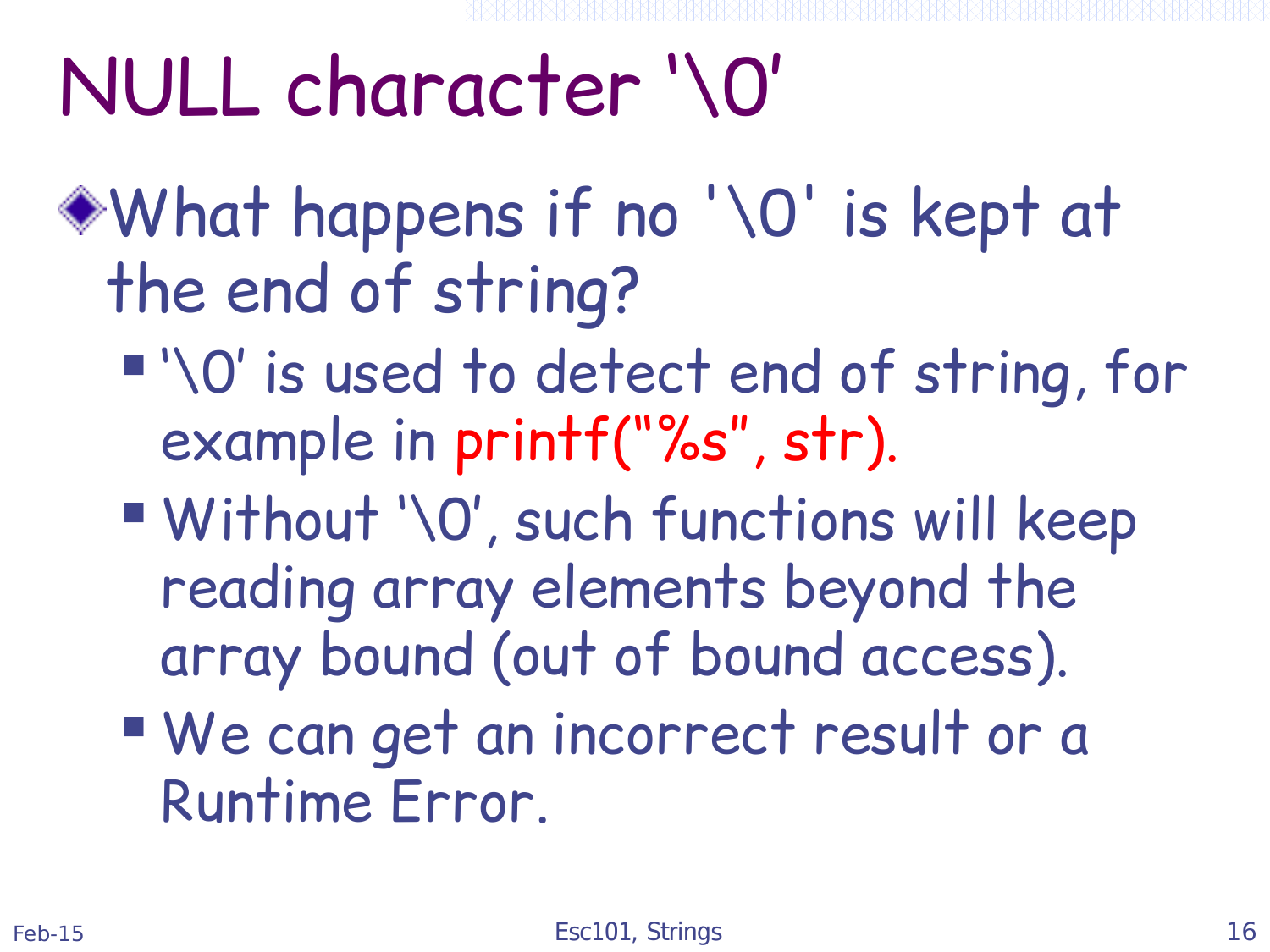

# NULL character ‘\0’
What happens if no '\0' is kept at the end of string?
‘\0’ is used to detect end of string, for example in printf(“%s”, str).
Without ‘\0’, such functions will keep reading array elements beyond the array bound (out of bound access).
We can get an incorrect result or a Runtime Error.

Feb-15
Esc101, Strings
16